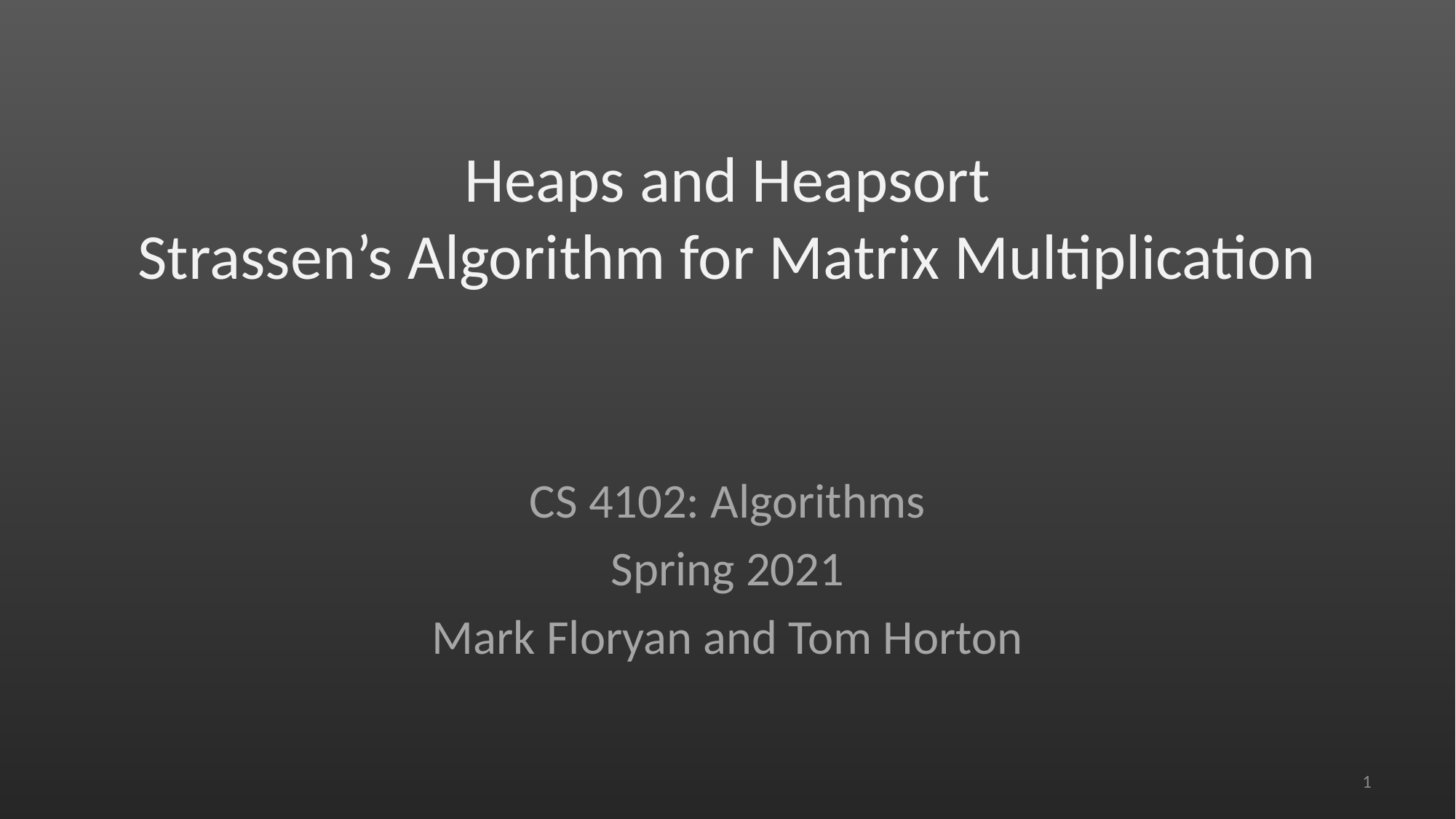

# Heaps and Heapsort Strassen’s Algorithm for Matrix Multiplication
CS 4102: Algorithms
Spring 2021
Mark Floryan and Tom Horton
1